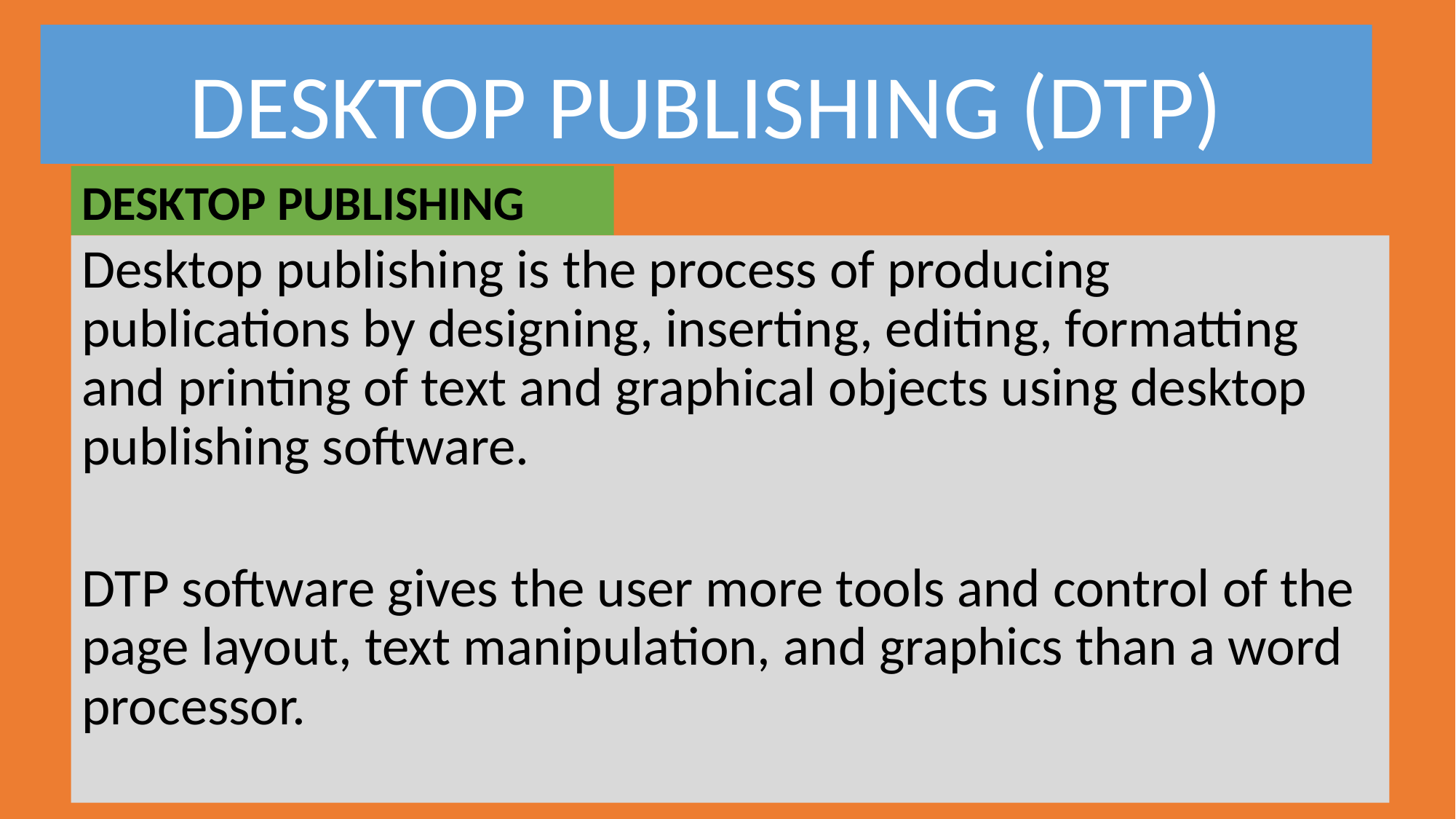

# DESKTOP PUBLISHING (DTP)
DESKTOP PUBLISHING
Desktop publishing is the process of producing publications by designing, inserting, editing, formatting and printing of text and graphical objects using desktop publishing software.

DTP software gives the user more tools and control of the page layout, text manipulation, and graphics than a word processor.
Ms Publisher Notes |  Mr. Castro O.  | F2